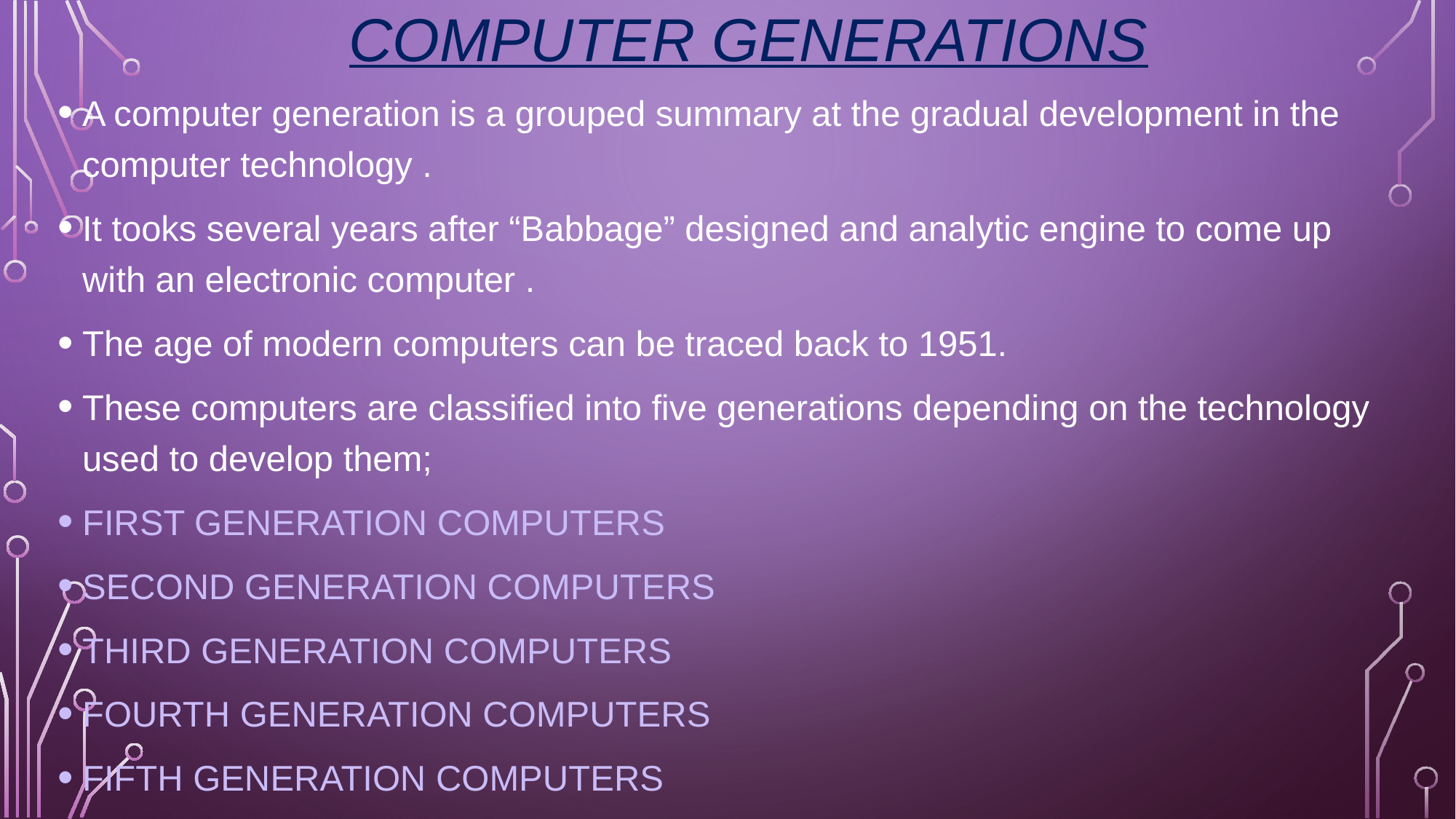

# Computer generations
A computer generation is a grouped summary at the gradual development in the computer technology .
It tooks several years after “Babbage” designed and analytic engine to come up with an electronic computer .
The age of modern computers can be traced back to 1951.
These computers are classified into five generations depending on the technology used to develop them;
FIRST GENERATION COMPUTERS
SECOND GENERATION COMPUTERS
THIRD GENERATION COMPUTERS
FOURTH GENERATION COMPUTERS
FIFTH GENERATION COMPUTERS